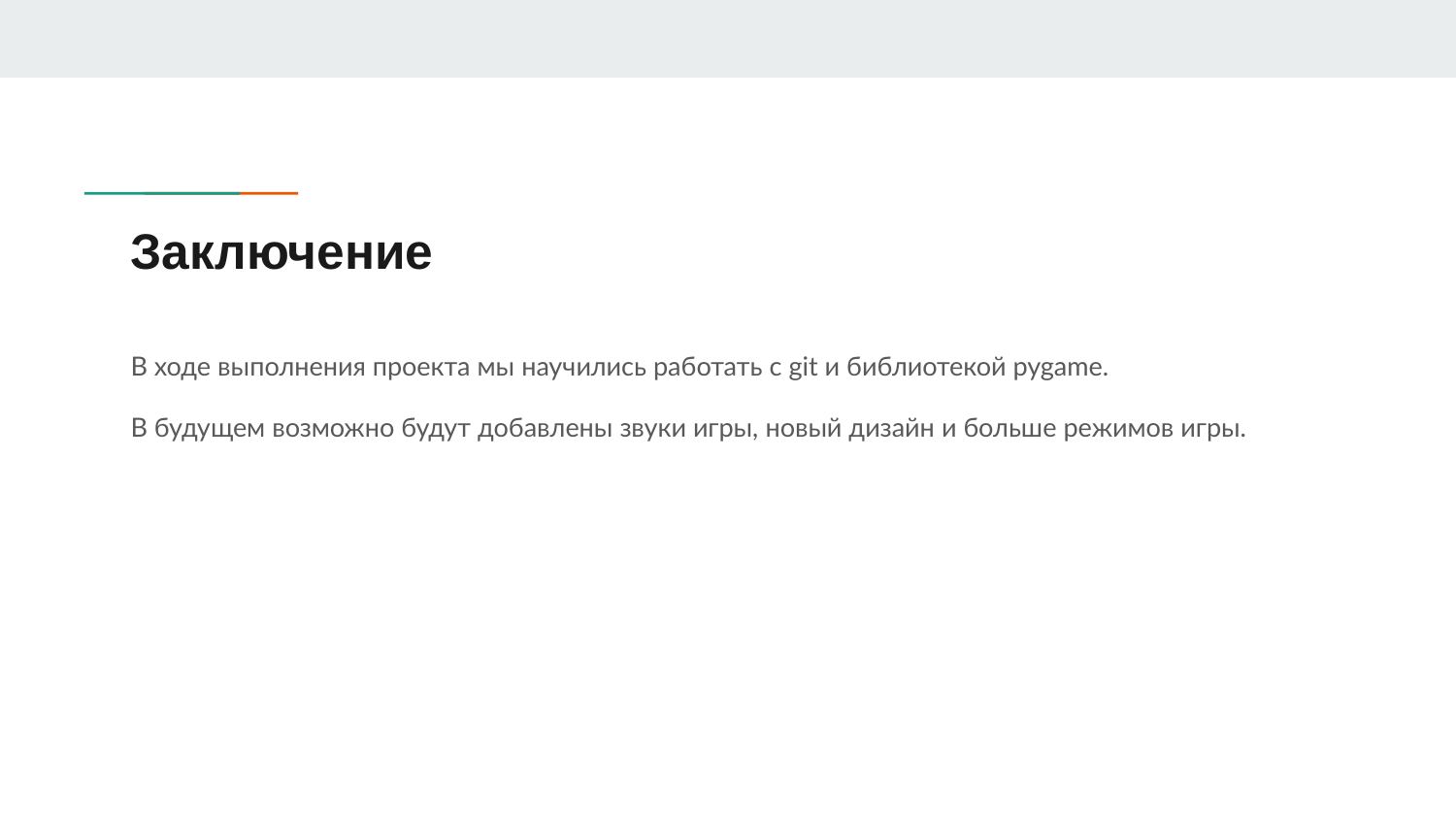

# Заключение
В ходе выполнения проекта мы научились работать с git и библиотекой pygame.
В будущем возможно будут добавлены звуки игры, новый дизайн и больше режимов игры.